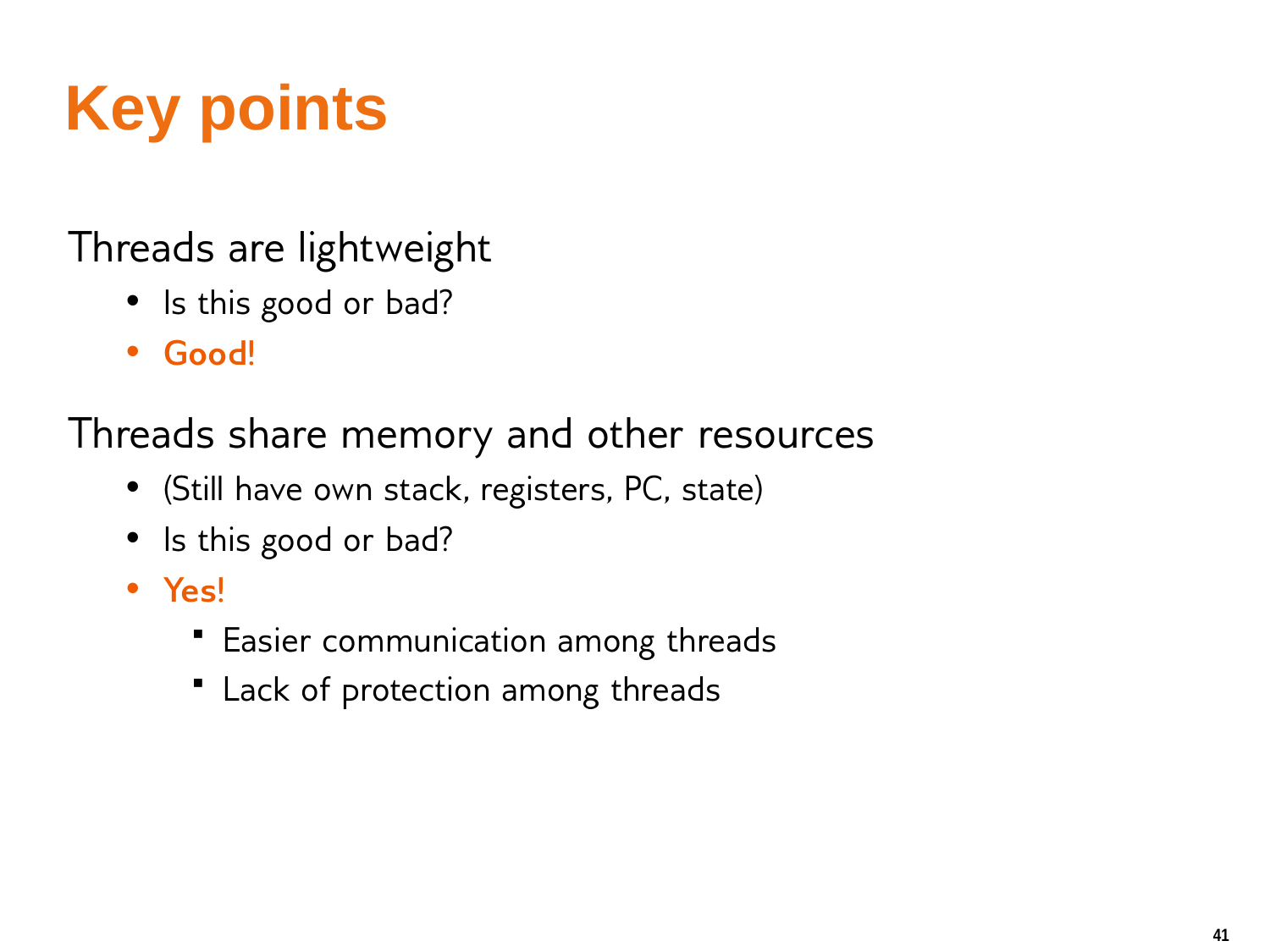

# Key points
Threads are lightweight
Is this good or bad?
Good!
Threads share memory and other resources
(Still have own stack, registers, PC, state)
Is this good or bad?
Yes!
Easier communication among threads
Lack of protection among threads